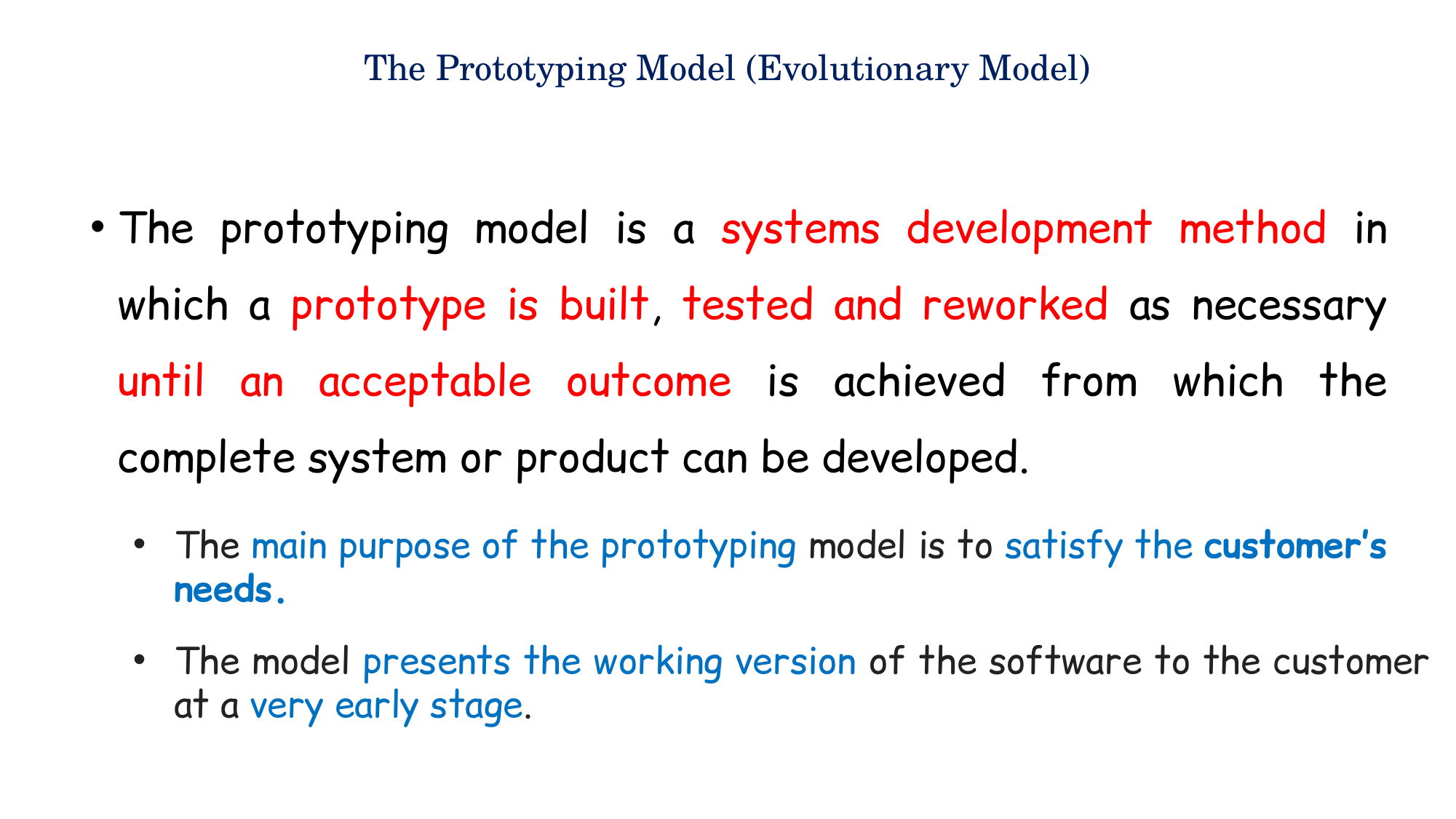

# The Prototyping Model (Evolutionary Model)
The prototyping model is a systems development method in which a prototype is built, tested and reworked as necessary until an acceptable outcome is achieved from which the complete system or product can be developed.
The main purpose of the prototyping model is to satisfy the customer’s needs.
The model presents the working version of the software to the customer at a very early stage.